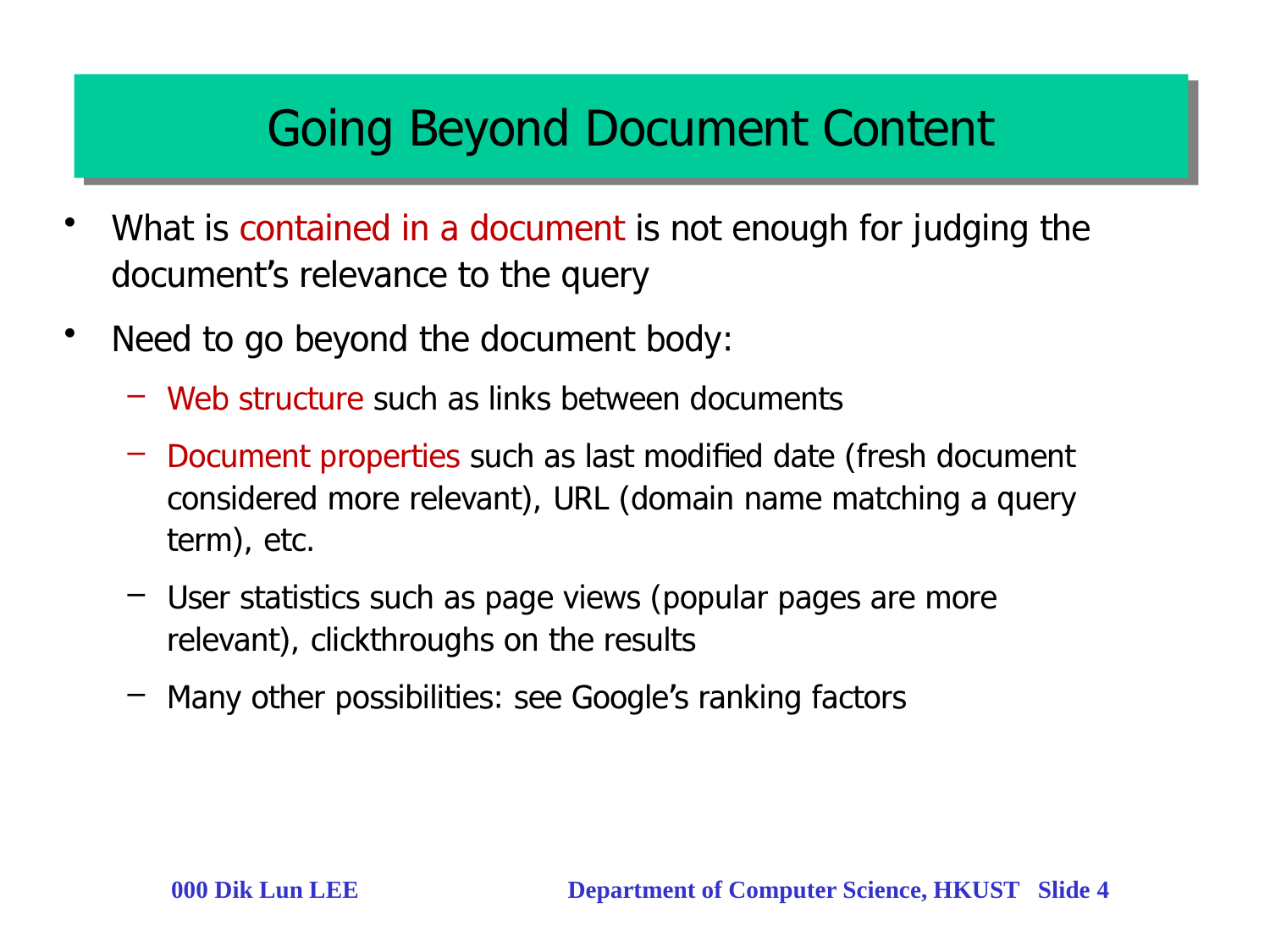

# Going Beyond Document Content
What is contained in a document is not enough for judging the document’s relevance to the query
Need to go beyond the document body:
Web structure such as links between documents
Document properties such as last modified date (fresh document considered more relevant), URL (domain name matching a query term), etc.
User statistics such as page views (popular pages are more relevant), clickthroughs on the results
Many other possibilities: see Google’s ranking factors

000 Dik Lun LEE                                  Department of Computer Science, HKUST   Slide 4